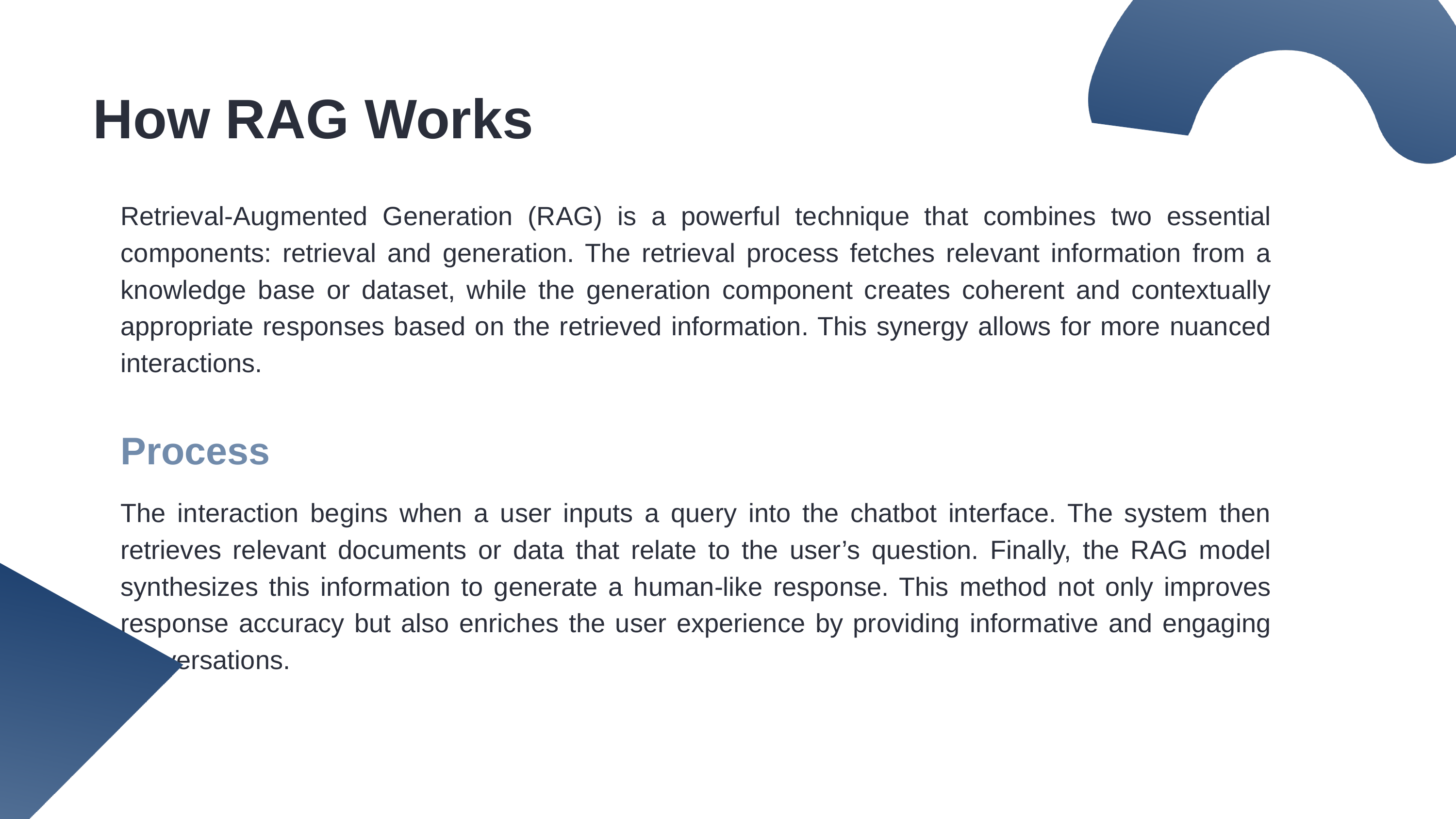

How RAG Works
Retrieval-Augmented Generation (RAG) is a powerful technique that combines two essential components: retrieval and generation. The retrieval process fetches relevant information from a knowledge base or dataset, while the generation component creates coherent and contextually appropriate responses based on the retrieved information. This synergy allows for more nuanced interactions.
Process
The interaction begins when a user inputs a query into the chatbot interface. The system then retrieves relevant documents or data that relate to the user’s question. Finally, the RAG model synthesizes this information to generate a human-like response. This method not only improves response accuracy but also enriches the user experience by providing informative and engaging conversations.